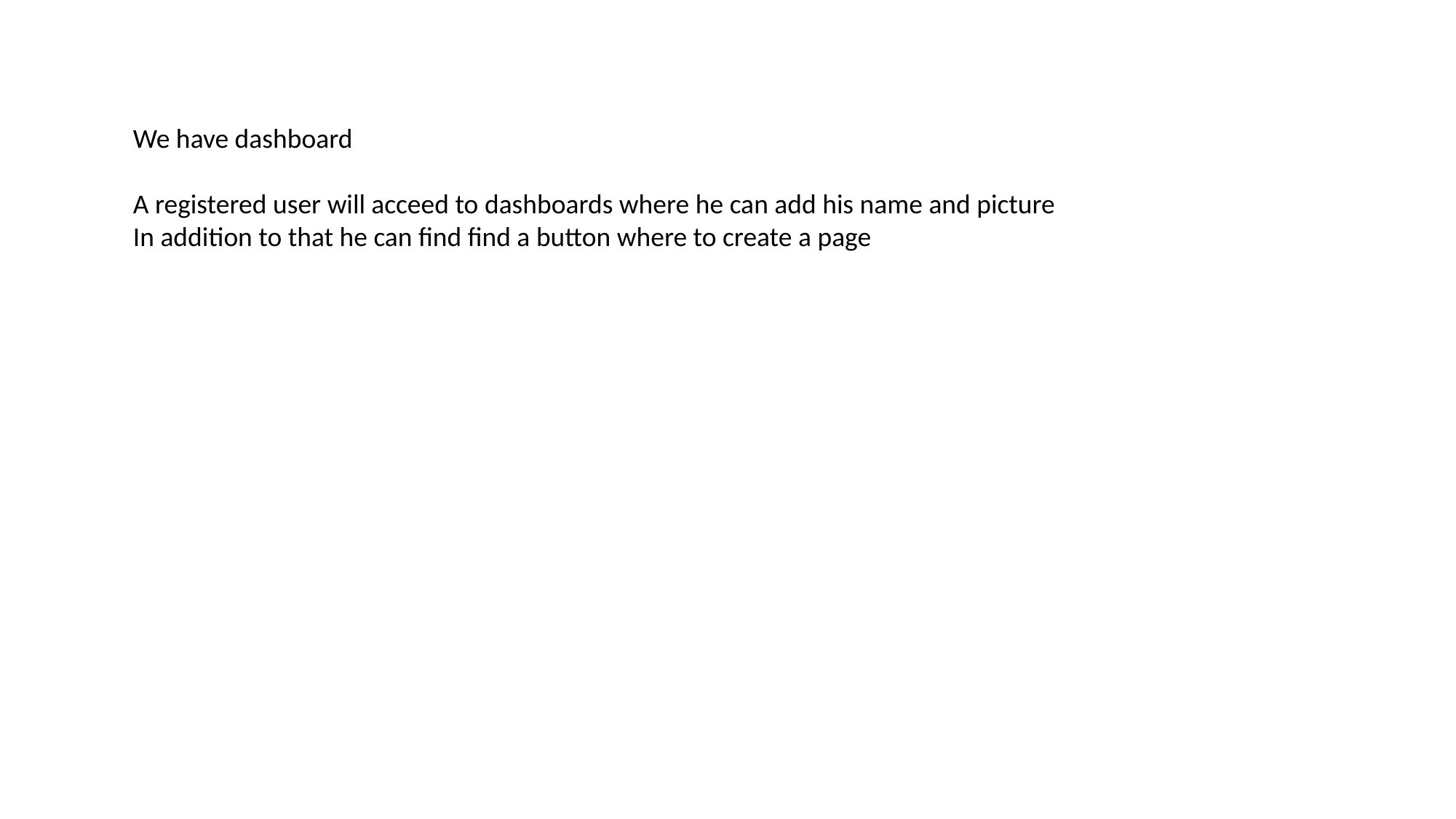

We have dashboard

A registered user will acceed to dashboards where he can add his name and picture
In addition to that he can find find a button where to create a page